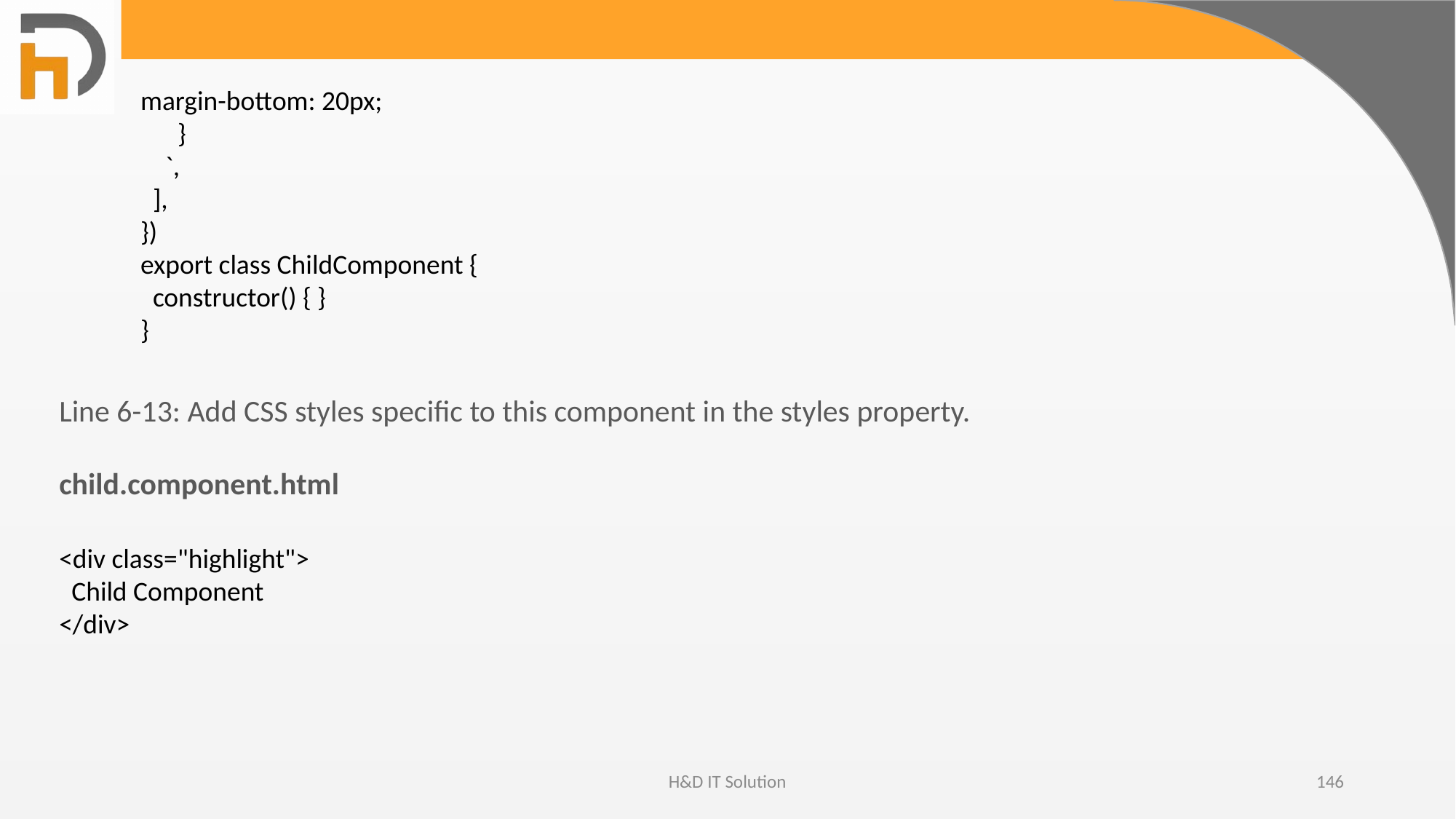

margin-bottom: 20px;
      }
    `,
  ],
})
export class ChildComponent {
  constructor() { }
}

Line 6-13: Add CSS styles specific to this component in the styles property.

child.component.html
<div class="highlight">
  Child Component
</div>
H&D IT Solution
146